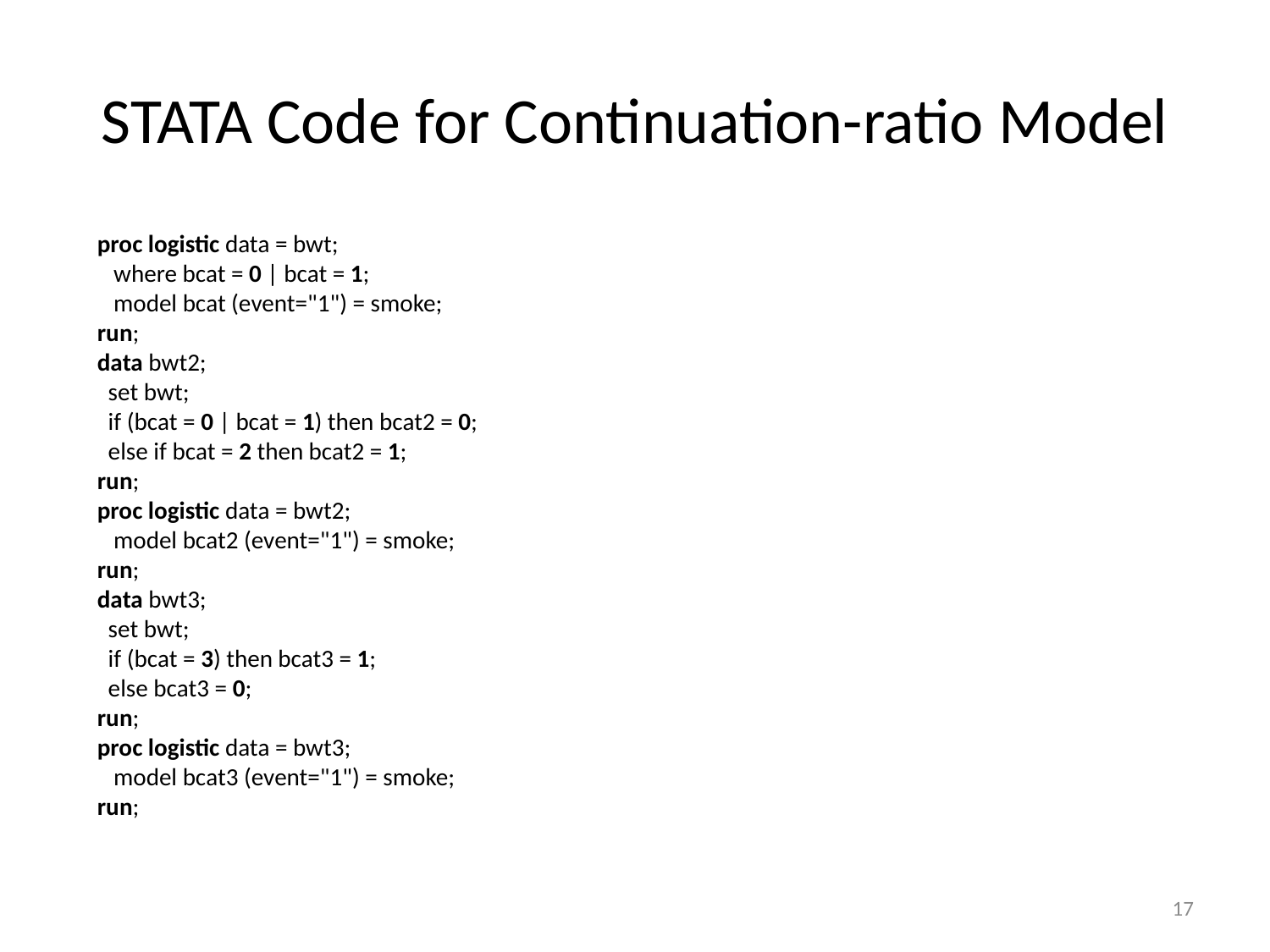

# STATA Code for Continuation-ratio Model
proc logistic data = bwt;
   where bcat = 0 | bcat = 1;
   model bcat (event="1") = smoke;
run;
data bwt2;
  set bwt;
  if (bcat = 0 | bcat = 1) then bcat2 = 0;
  else if bcat = 2 then bcat2 = 1;
run;
proc logistic data = bwt2;
   model bcat2 (event="1") = smoke;
run;
data bwt3;
  set bwt;
  if (bcat = 3) then bcat3 = 1;
  else bcat3 = 0;
run;
proc logistic data = bwt3;
   model bcat3 (event="1") = smoke;
run;
17